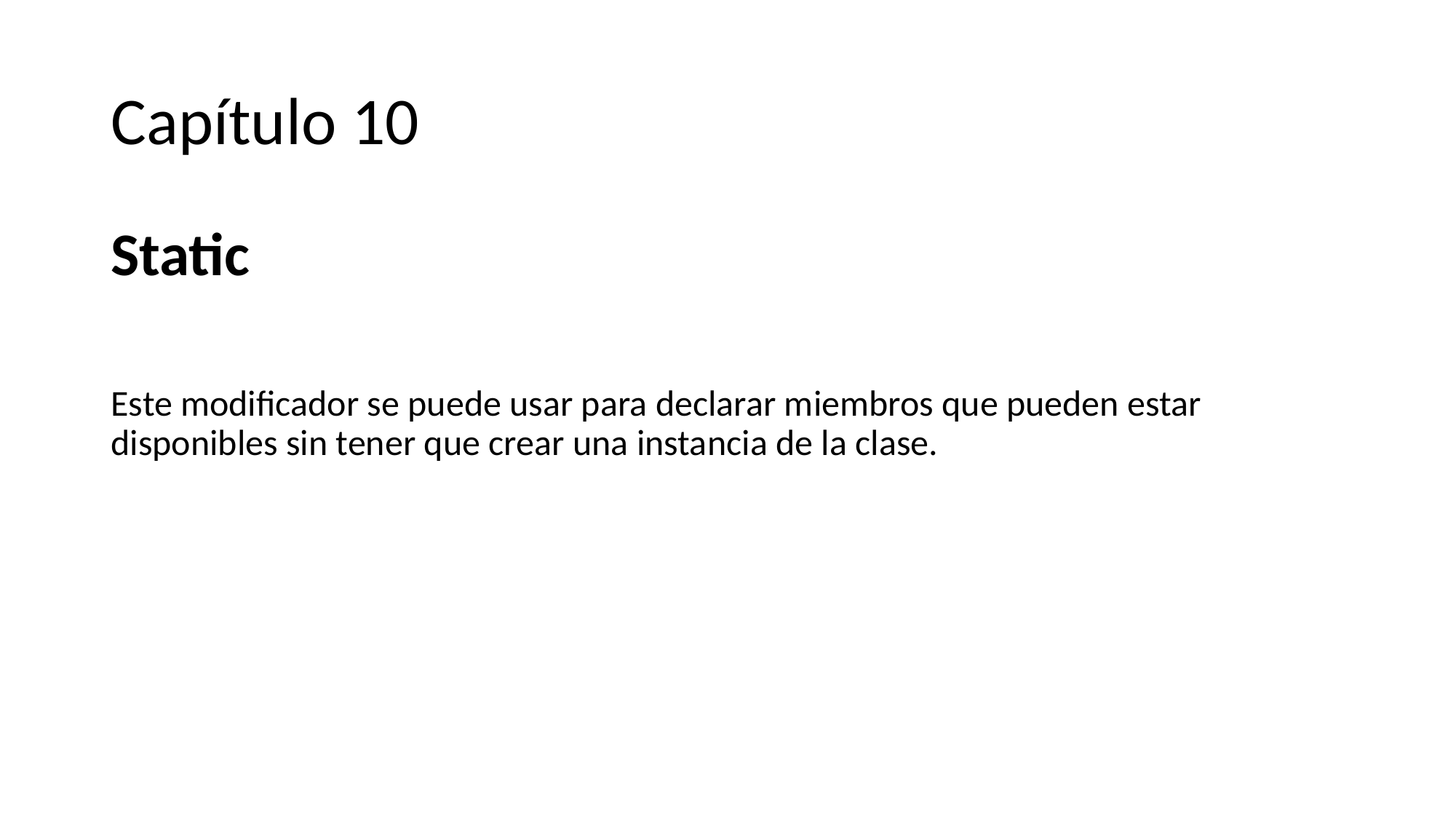

# Capítulo 10
Static

Este modificador se puede usar para declarar miembros que pueden estar disponibles sin tener que crear una instancia de la clase.